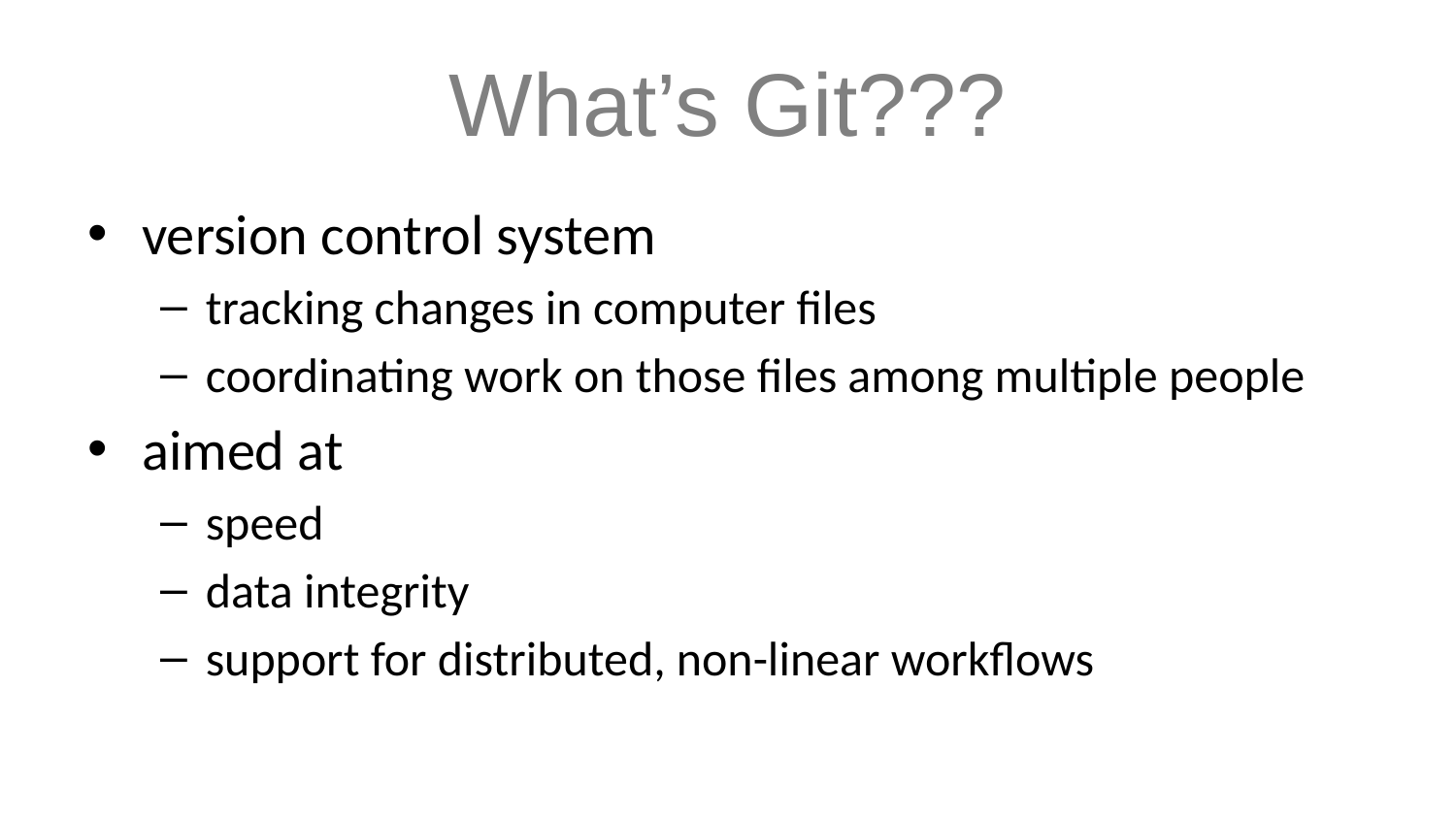

# What’s Git???
version control system
tracking changes in computer files
coordinating work on those files among multiple people
aimed at
speed
data integrity
support for distributed, non-linear workflows